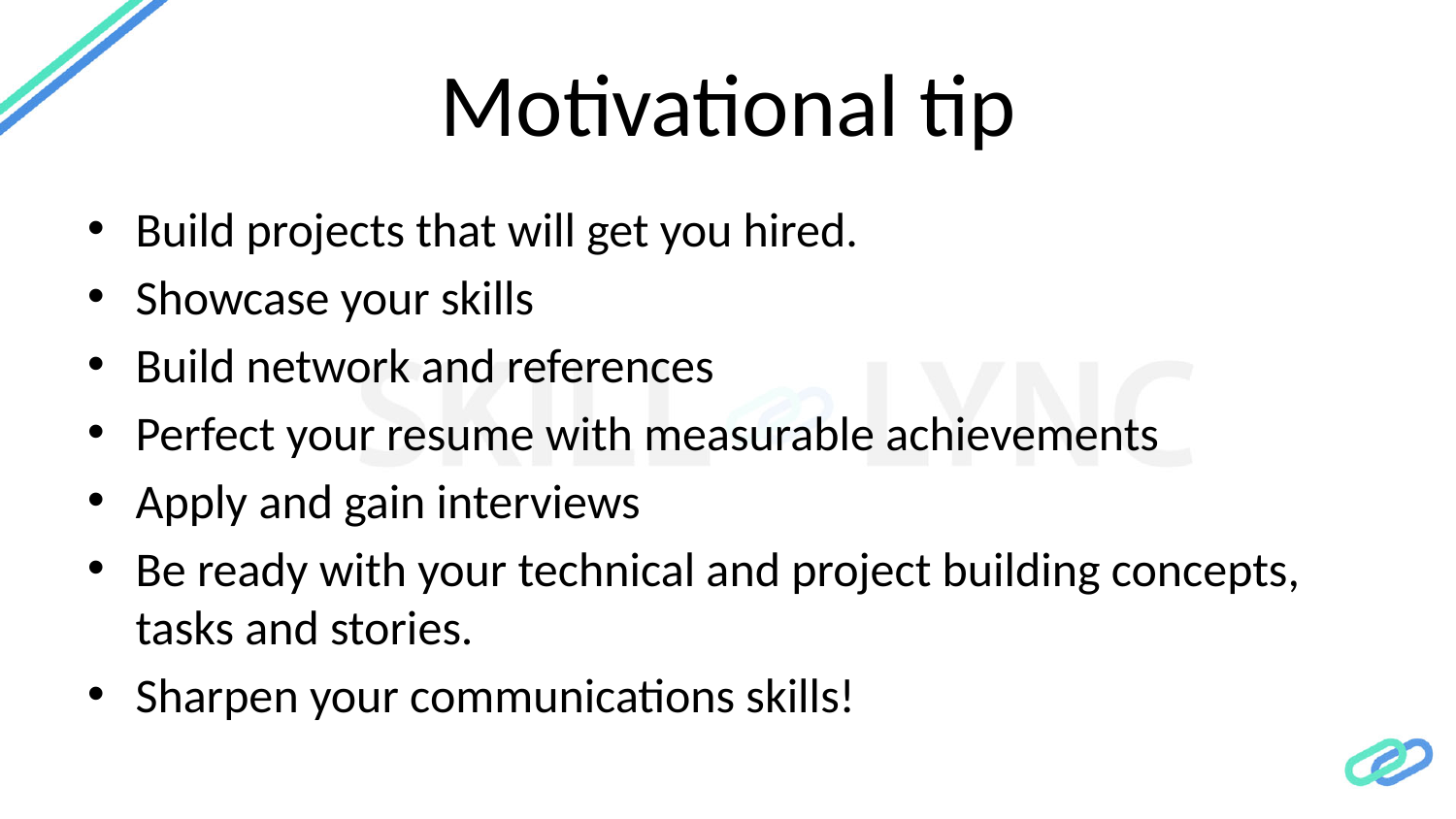

# Motivational tip
Build projects that will get you hired.
Showcase your skills
Build network and references
Perfect your resume with measurable achievements
Apply and gain interviews
Be ready with your technical and project building concepts, tasks and stories.
Sharpen your communications skills!